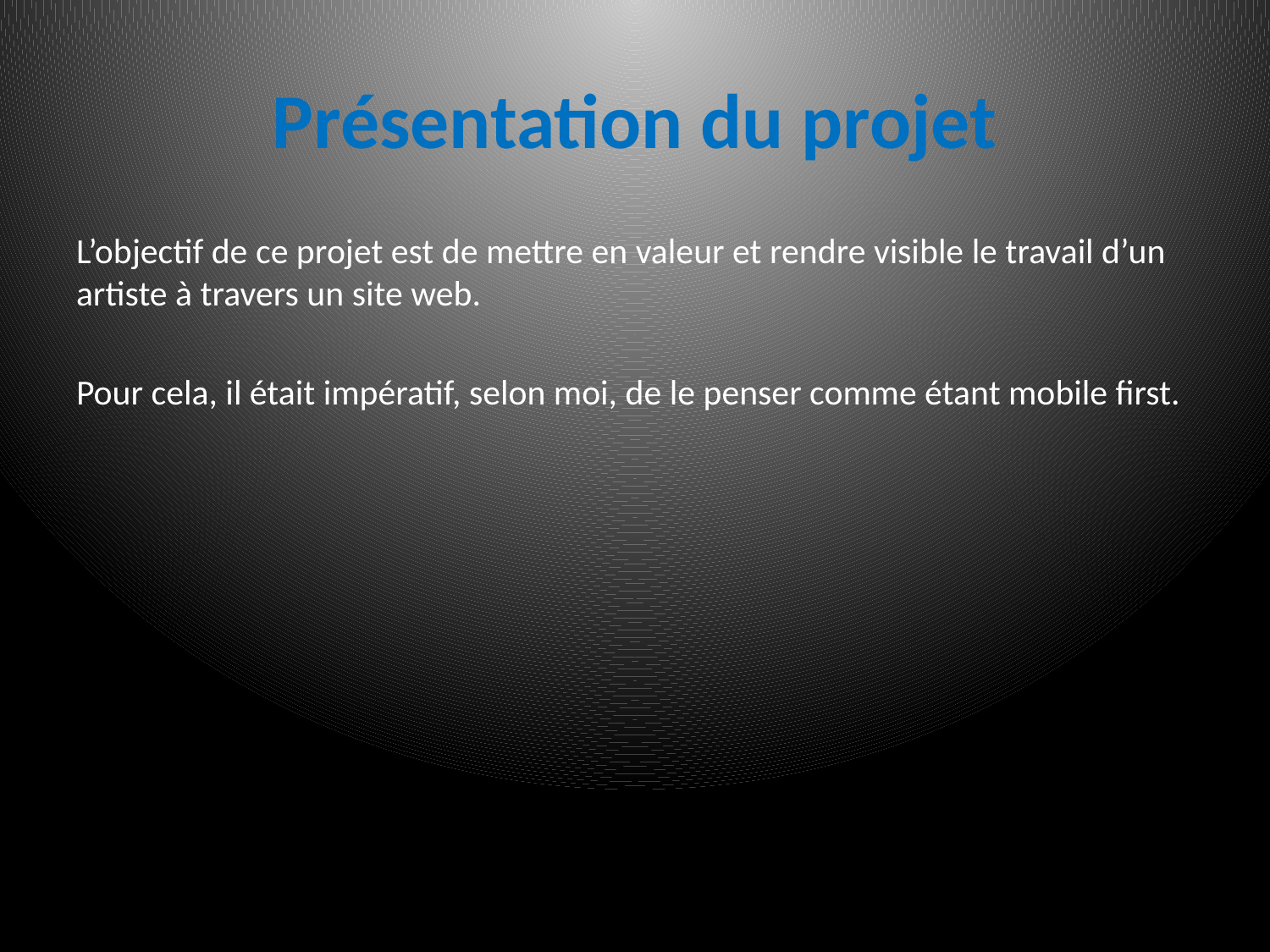

# Présentation du projet
L’objectif de ce projet est de mettre en valeur et rendre visible le travail d’un artiste à travers un site web.

Pour cela, il était impératif, selon moi, de le penser comme étant mobile first.